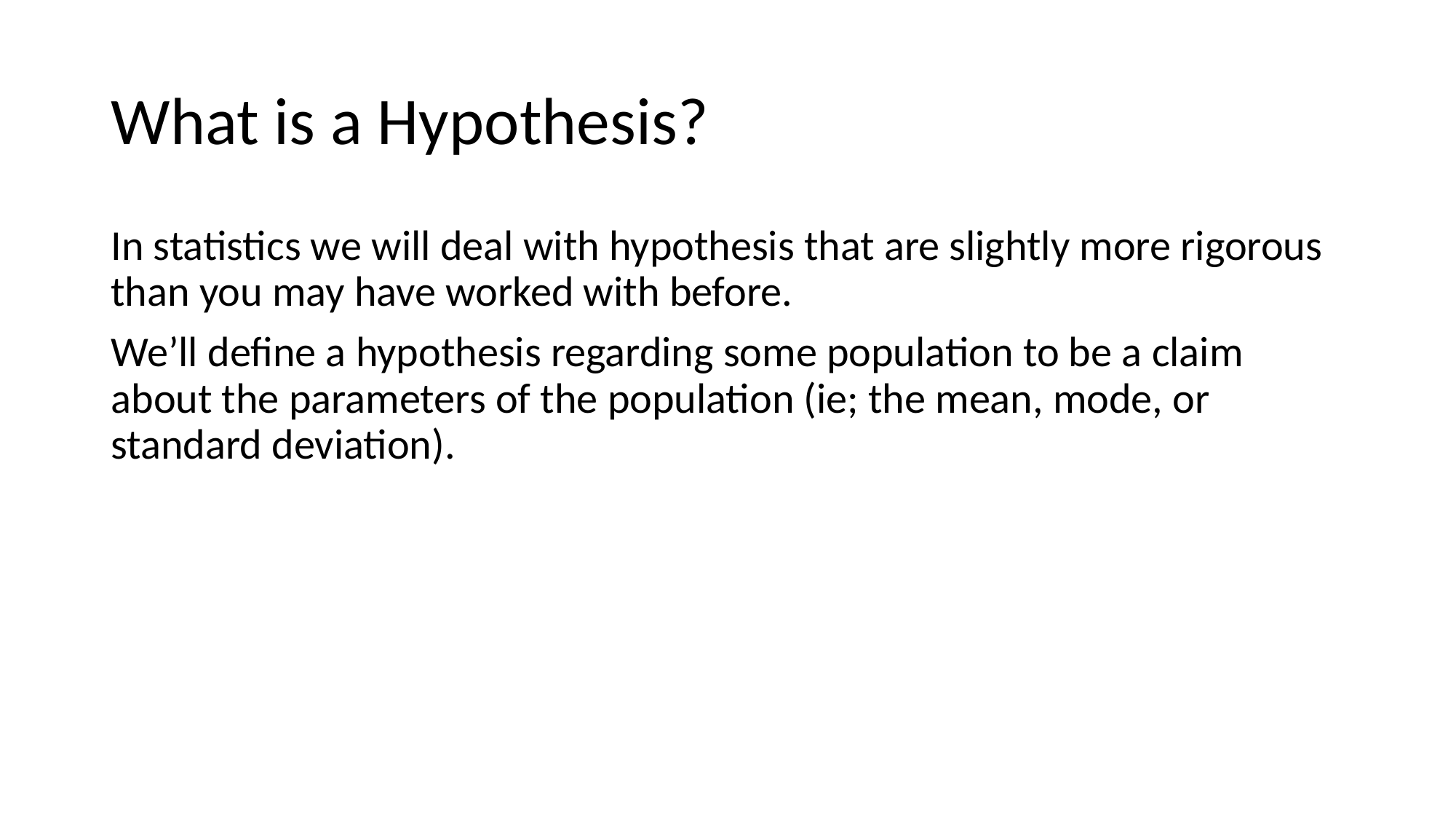

# What is a Hypothesis?
In statistics we will deal with hypothesis that are slightly more rigorous than you may have worked with before.
We’ll define a hypothesis regarding some population to be a claim about the parameters of the population (ie; the mean, mode, or standard deviation).